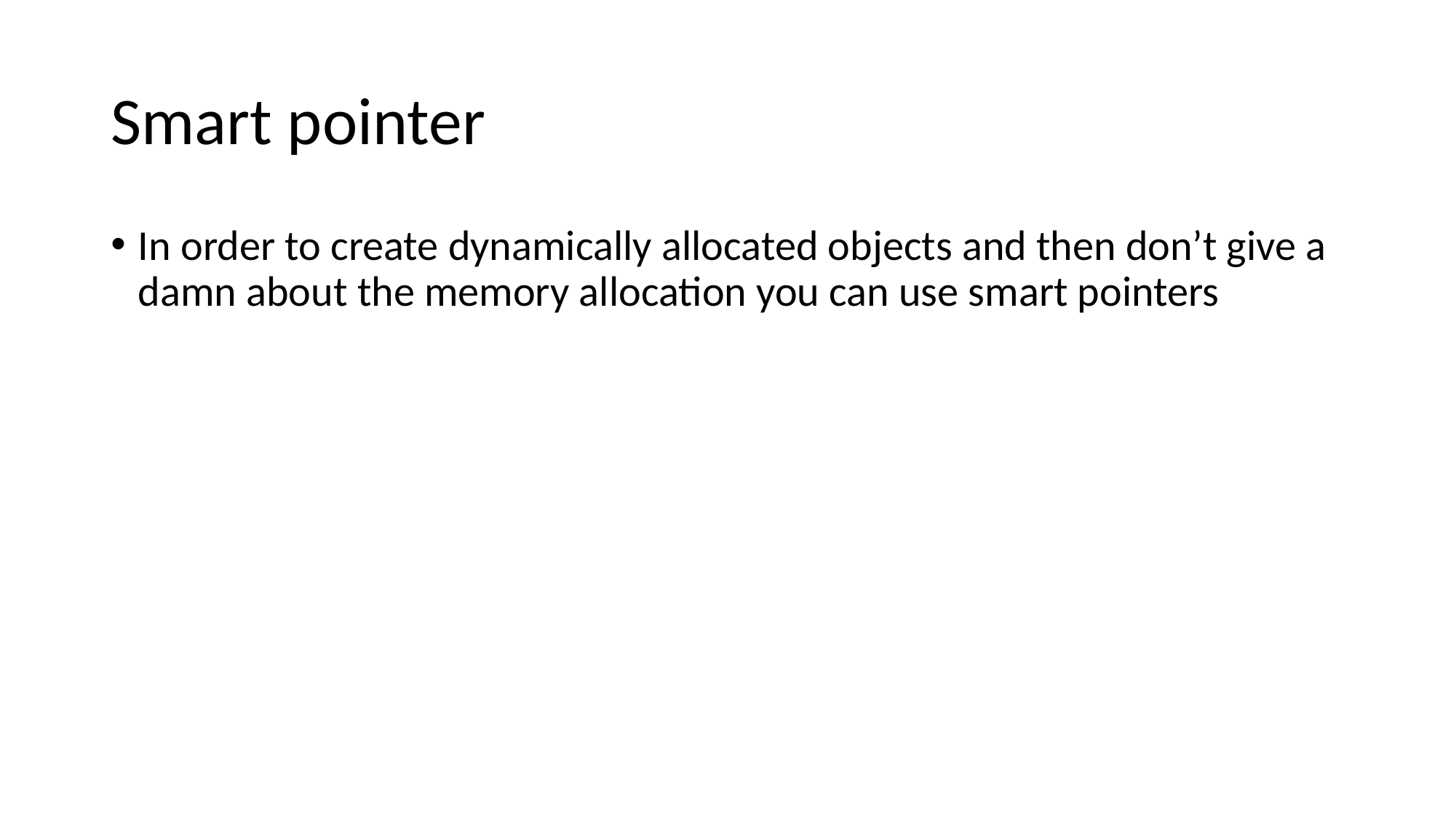

# Smart pointer
In order to create dynamically allocated objects and then don’t give a damn about the memory allocation you can use smart pointers